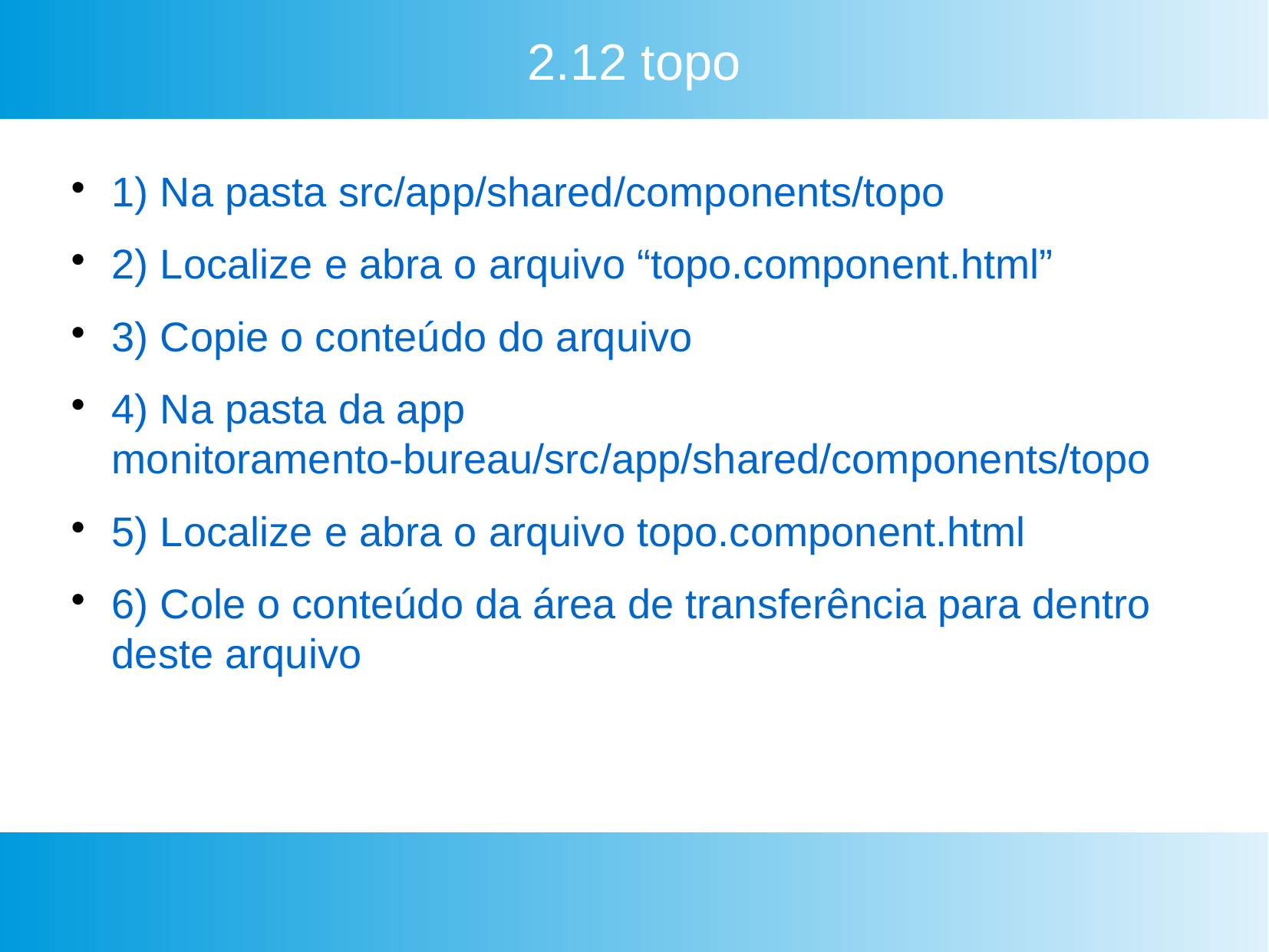

2.12 topo
1) Na pasta src/app/shared/components/topo
2) Localize e abra o arquivo “topo.component.html”
3) Copie o conteúdo do arquivo
4) Na pasta da app monitoramento-bureau/src/app/shared/components/topo
5) Localize e abra o arquivo topo.component.html
6) Cole o conteúdo da área de transferência para dentro deste arquivo